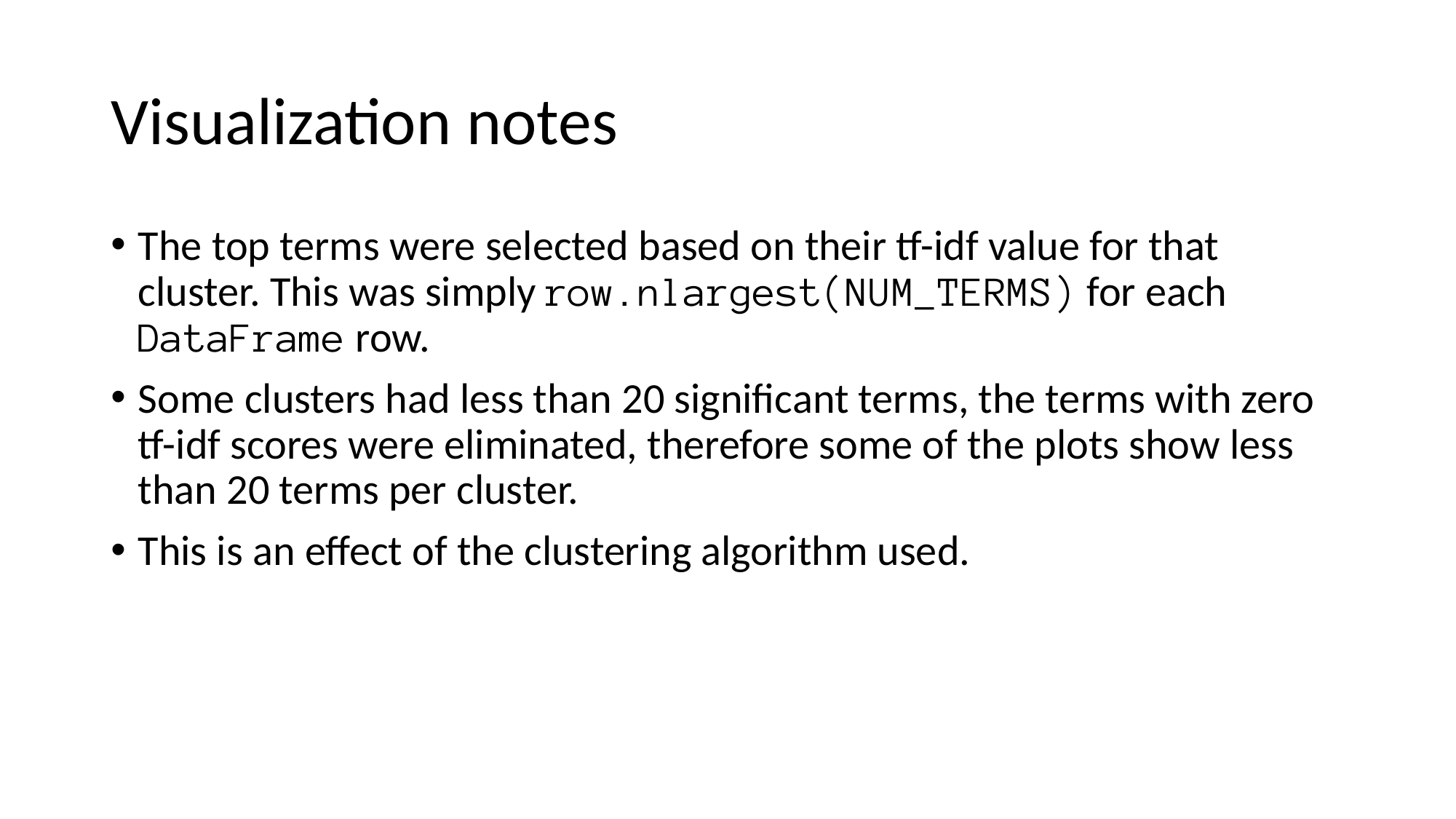

# Visualization notes
The top terms were selected based on their tf-idf value for that cluster. This was simply row.nlargest(NUM_TERMS) for each DataFrame row.
Some clusters had less than 20 significant terms, the terms with zero tf-idf scores were eliminated, therefore some of the plots show less than 20 terms per cluster.
This is an effect of the clustering algorithm used.